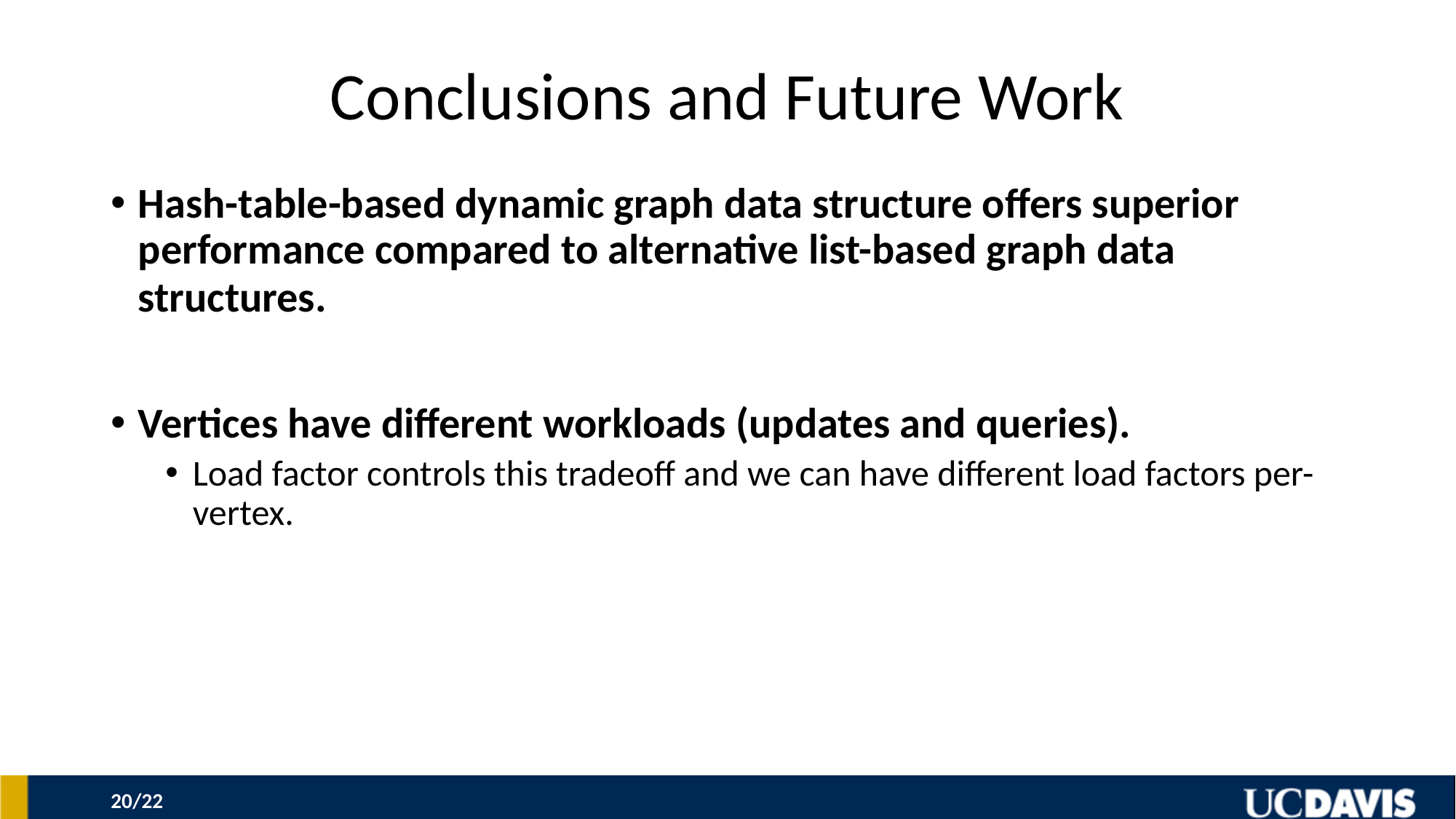

# Conclusions and Future Work
Hash-table-based dynamic graph data structure offers superior performance compared to alternative list-based graph data structures.

Vertices have different workloads (updates and queries).
Load factor controls this tradeoff and we can have different load factors per-vertex.

20/22